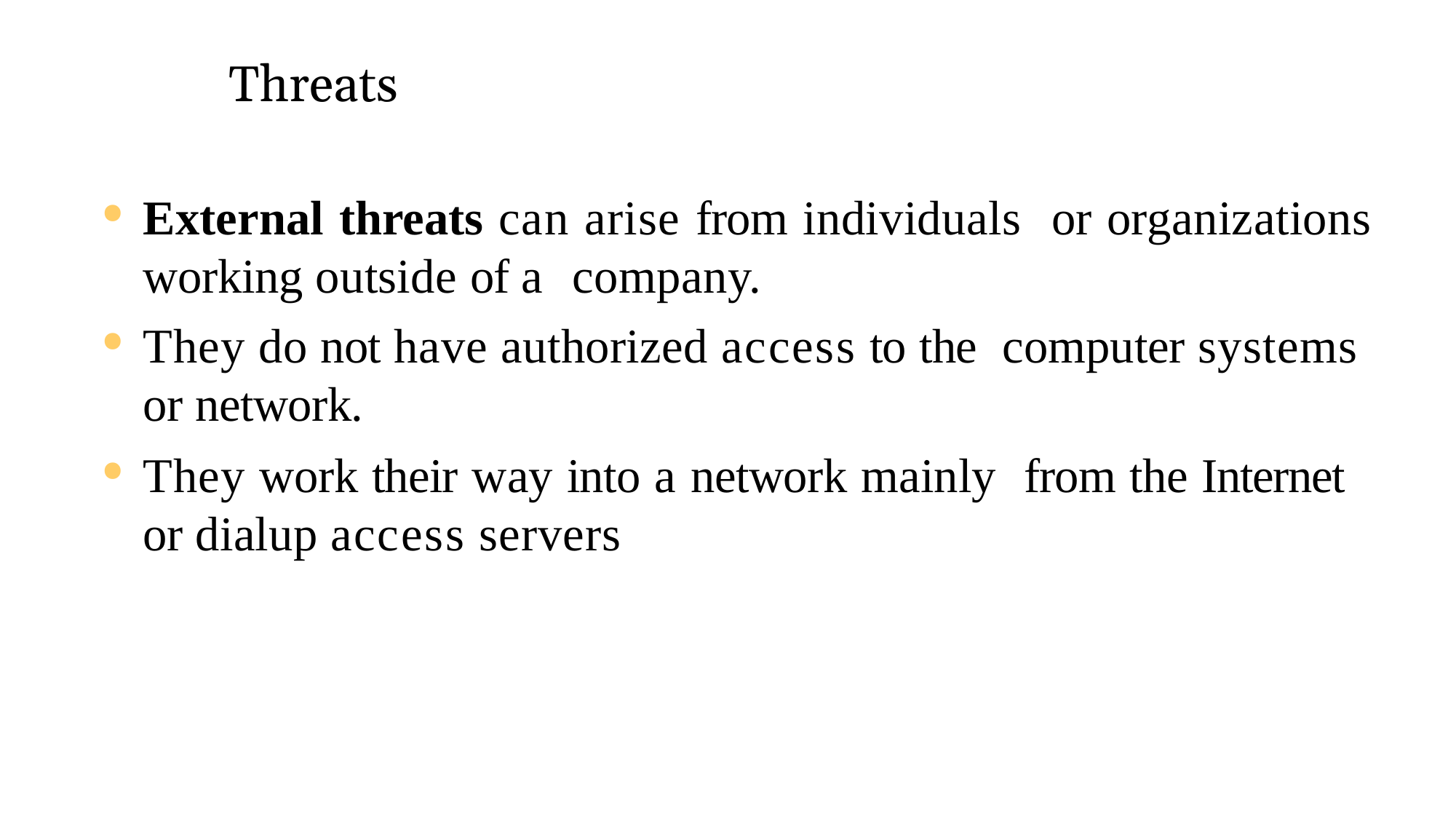

# Threats
External threats can arise from individuals  or organizations working outside of a  company.
They do not have authorized access to the  computer systems or network.
They work their way into a network mainly  from the Internet or dialup access servers